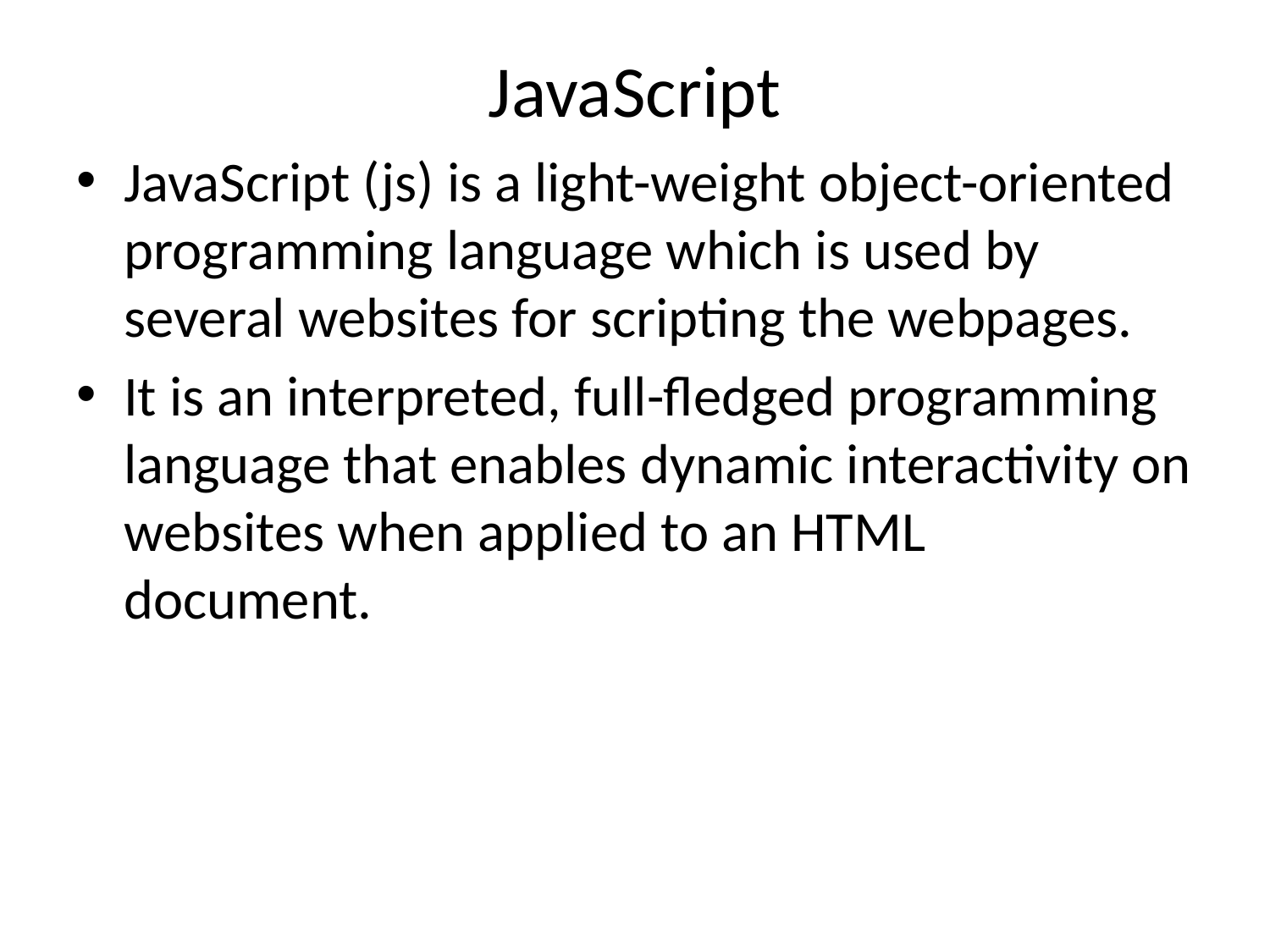

# JavaScript
JavaScript (js) is a light-weight object-oriented programming language which is used by several websites for scripting the webpages.
It is an interpreted, full-fledged programming language that enables dynamic interactivity on websites when applied to an HTML document.